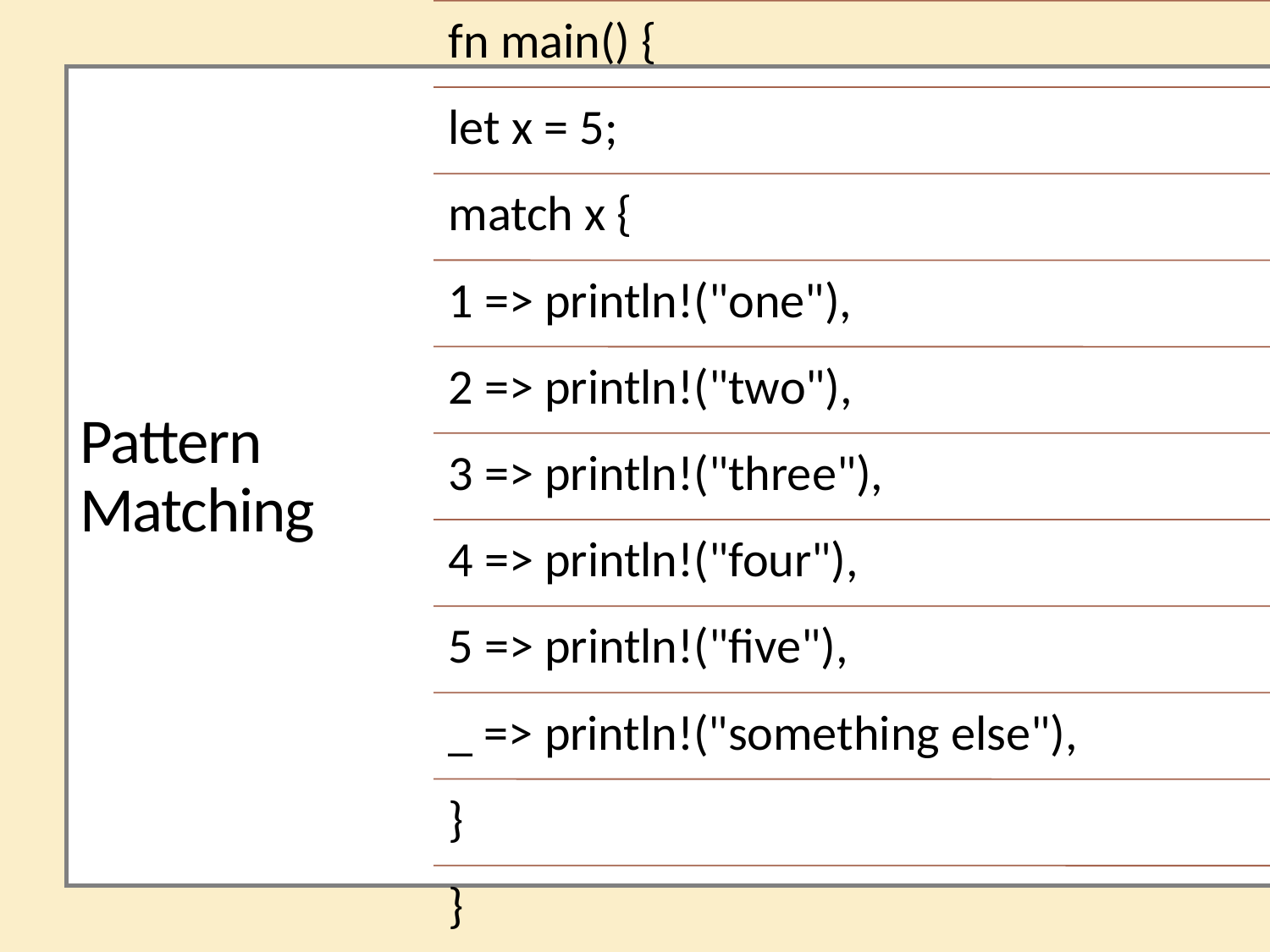

fn main() {

let x = 5;

match x {

1 => println!("one"),

2 => println!("two"),

3 => println!("three"),

4 => println!("four"),

5 => println!("five"),

_ => println!("something else"),

}

}

# Pattern Matching